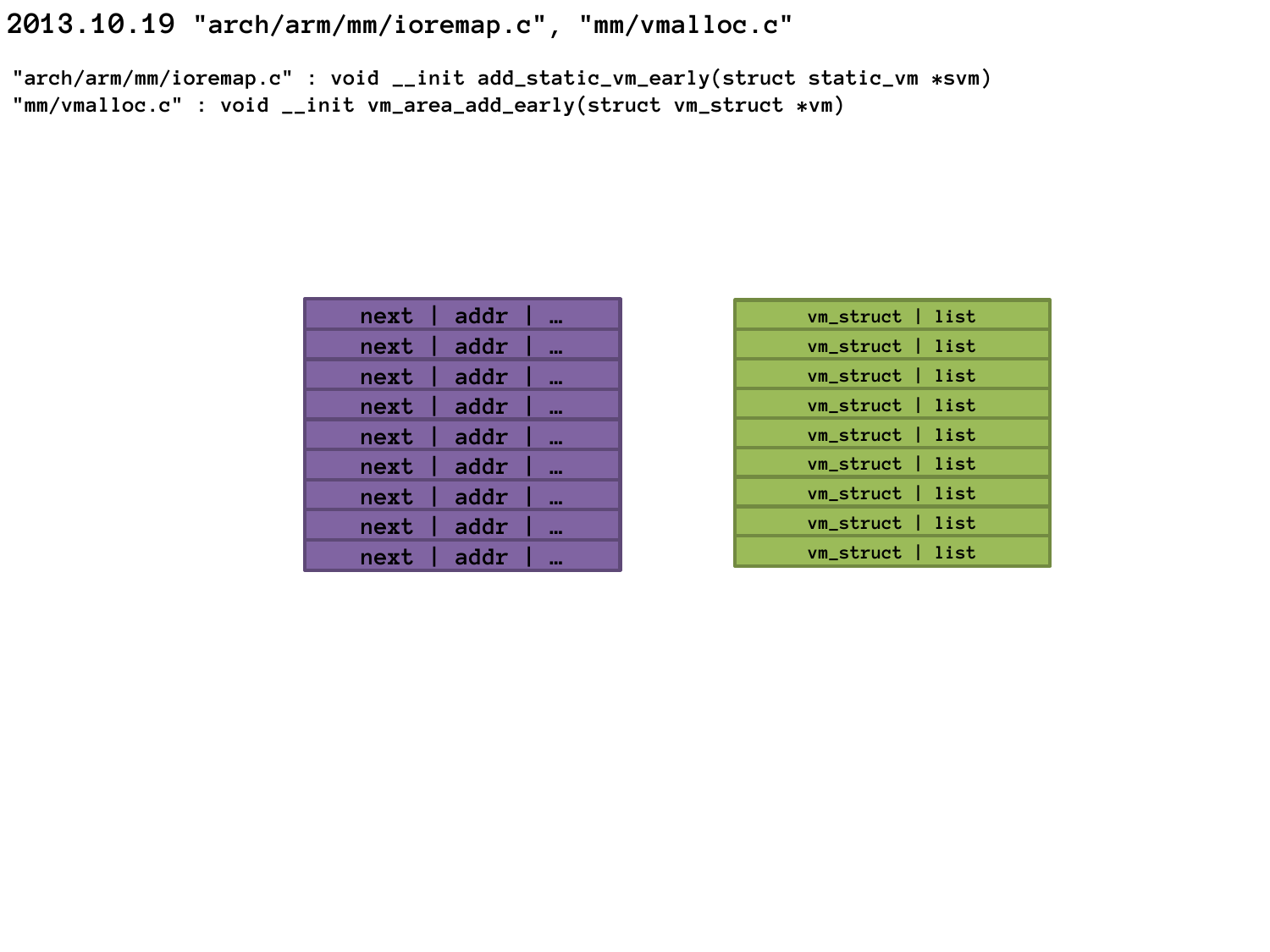

# 2013.10.19 "arch/arm/mm/ioremap.c", "mm/vmalloc.c"
"arch/arm/mm/ioremap.c" : void __init add_static_vm_early(struct static_vm *svm)
"mm/vmalloc.c" : void __init vm_area_add_early(struct vm_struct *vm)
next | addr | …
vm_struct | list
next | addr | …
vm_struct | list
vm_struct | list
next | addr | …
vm_struct | list
next | addr | …
vm_struct | list
next | addr | …
vm_struct | list
next | addr | …
vm_struct | list
next | addr | …
vm_struct | list
next | addr | …
vm_struct | list
next | addr | …